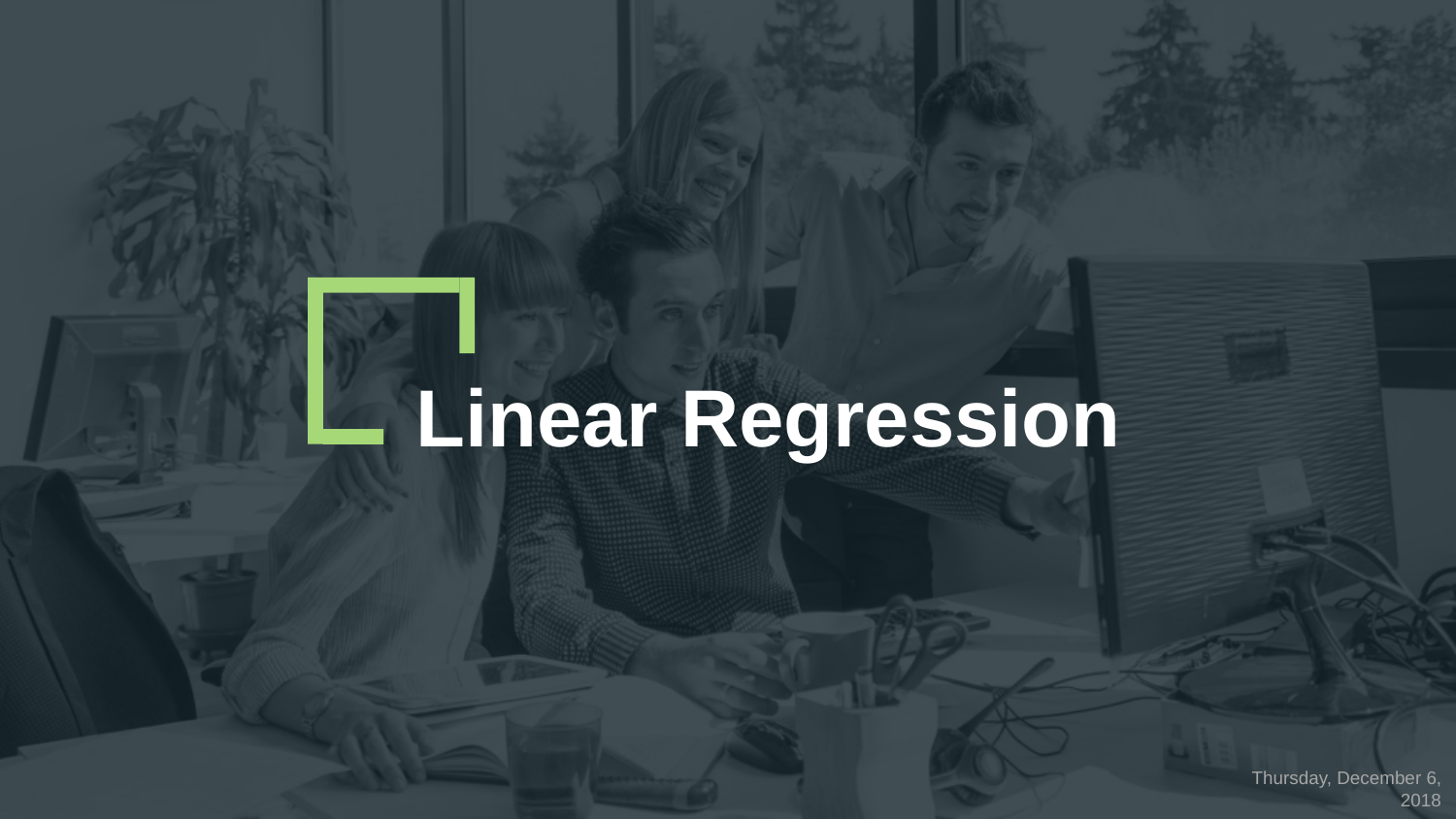

# Linear Regression

1
Thursday, December 6, 2018